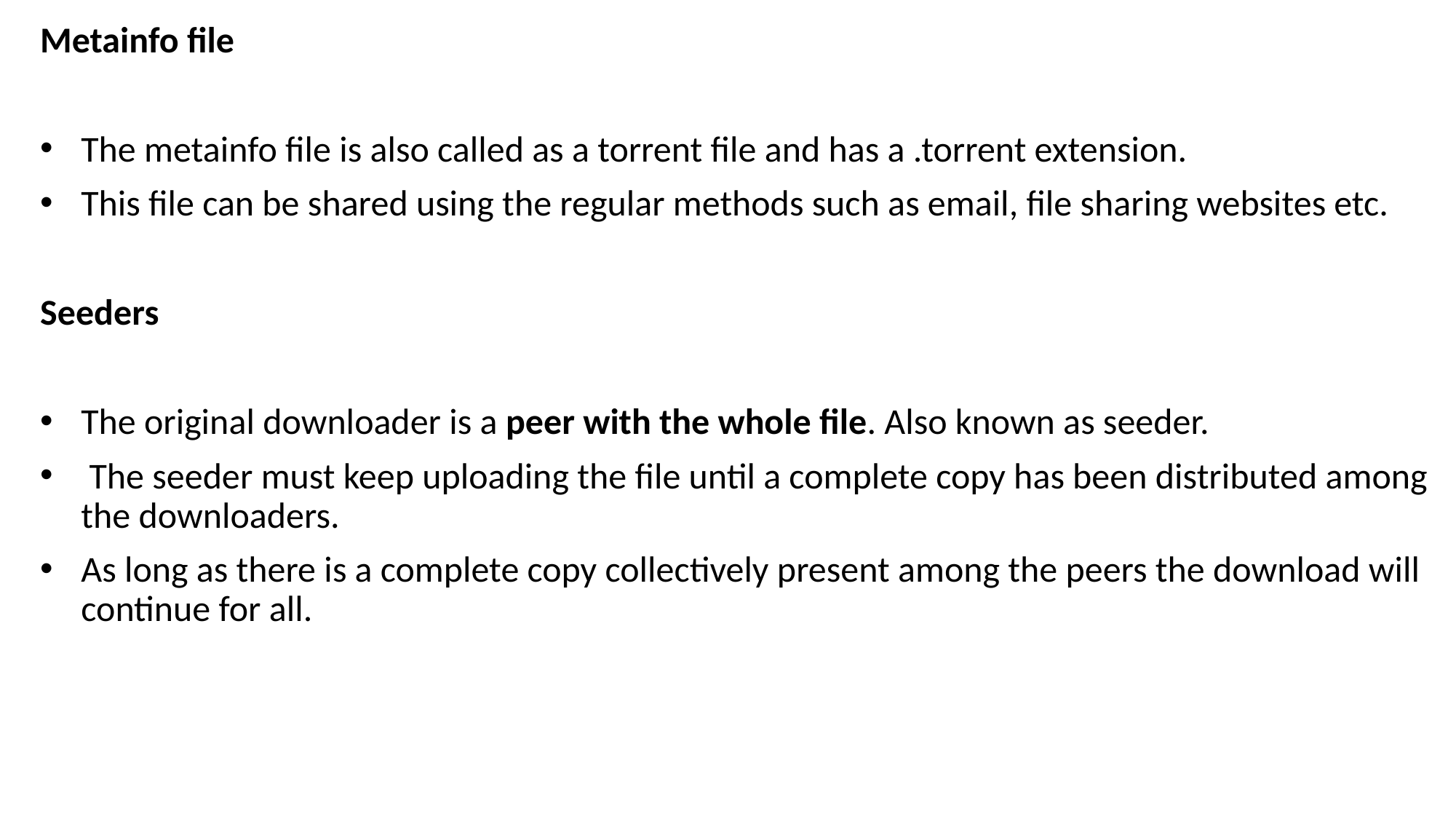

Metainfo file

The metainfo file is also called as a torrent file and has a .torrent extension.
This file can be shared using the regular methods such as email, file sharing websites etc.

Seeders

The original downloader is a peer with the whole file. Also known as seeder.
 The seeder must keep uploading the file until a complete copy has been distributed among the downloaders.
As long as there is a complete copy collectively present among the peers the download will continue for all.